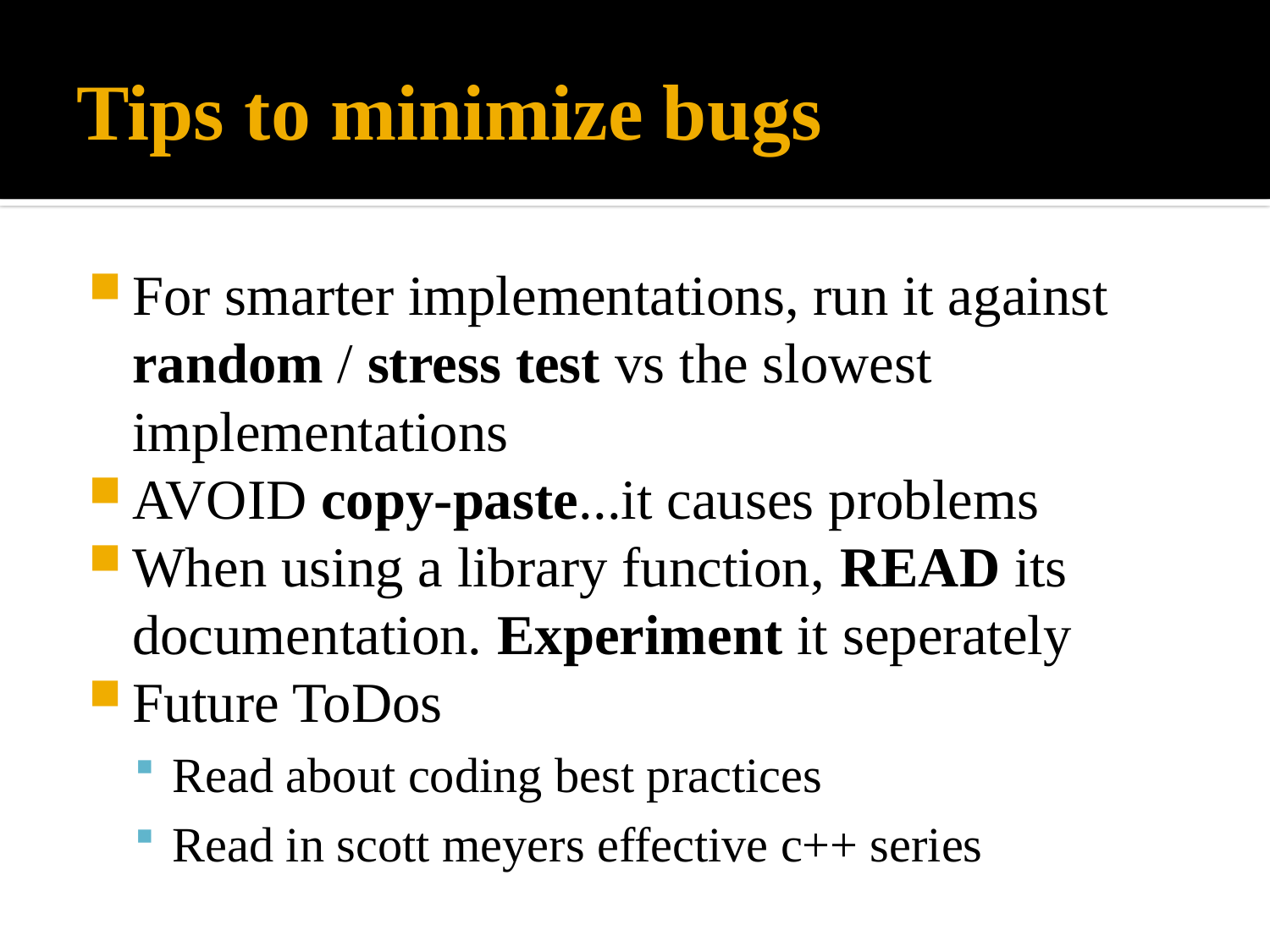

# Tips to minimize bugs
For smarter implementations, run it against random / stress test vs the slowest implementations
AVOID copy-paste...it causes problems
When using a library function, READ its documentation. Experiment it seperately
Future ToDos
Read about coding best practices
Read in scott meyers effective c++ series